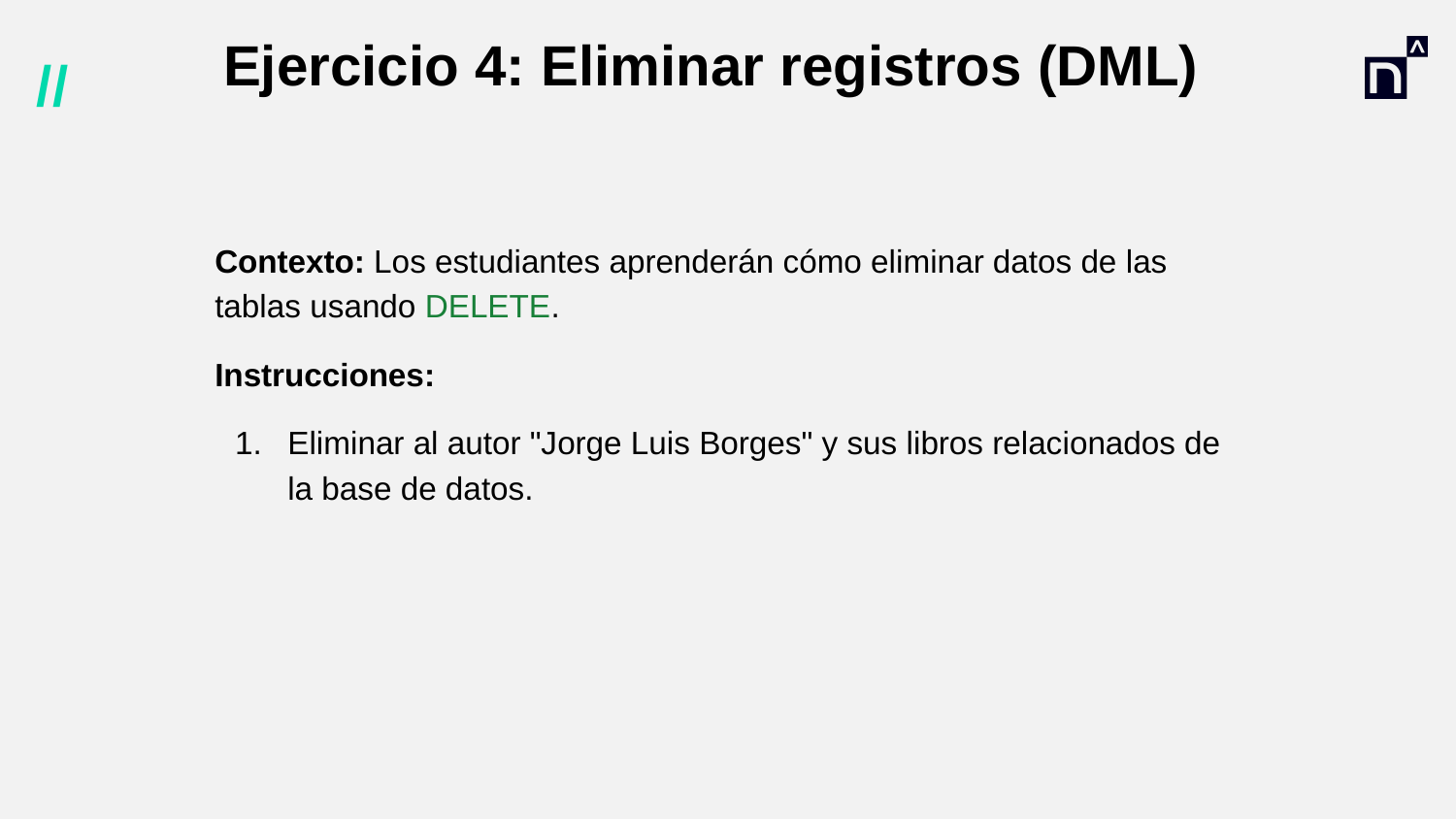

# Ejercicio 4: Eliminar registros (DML)

Contexto: Los estudiantes aprenderán cómo eliminar datos de las tablas usando DELETE.
Instrucciones:
Eliminar al autor "Jorge Luis Borges" y sus libros relacionados de la base de datos.